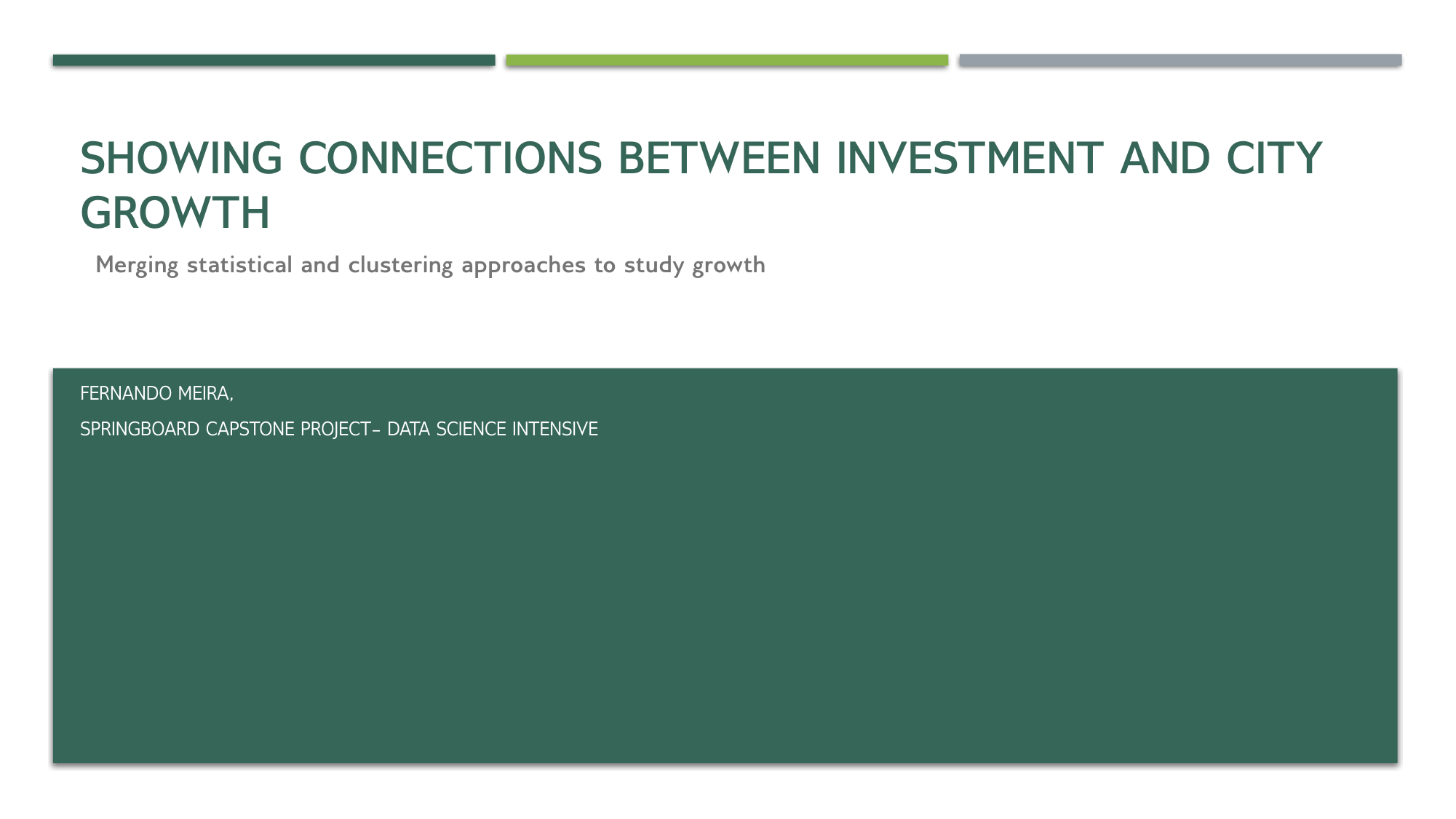

# Showing Connections between Investment and City Growth
Merging statistical and clustering approaches to study growth

FERNANDO MEIRA,
SPRINGBOARD CAPSTONE PROJECT– DATA SCIENCE INTENSIVE